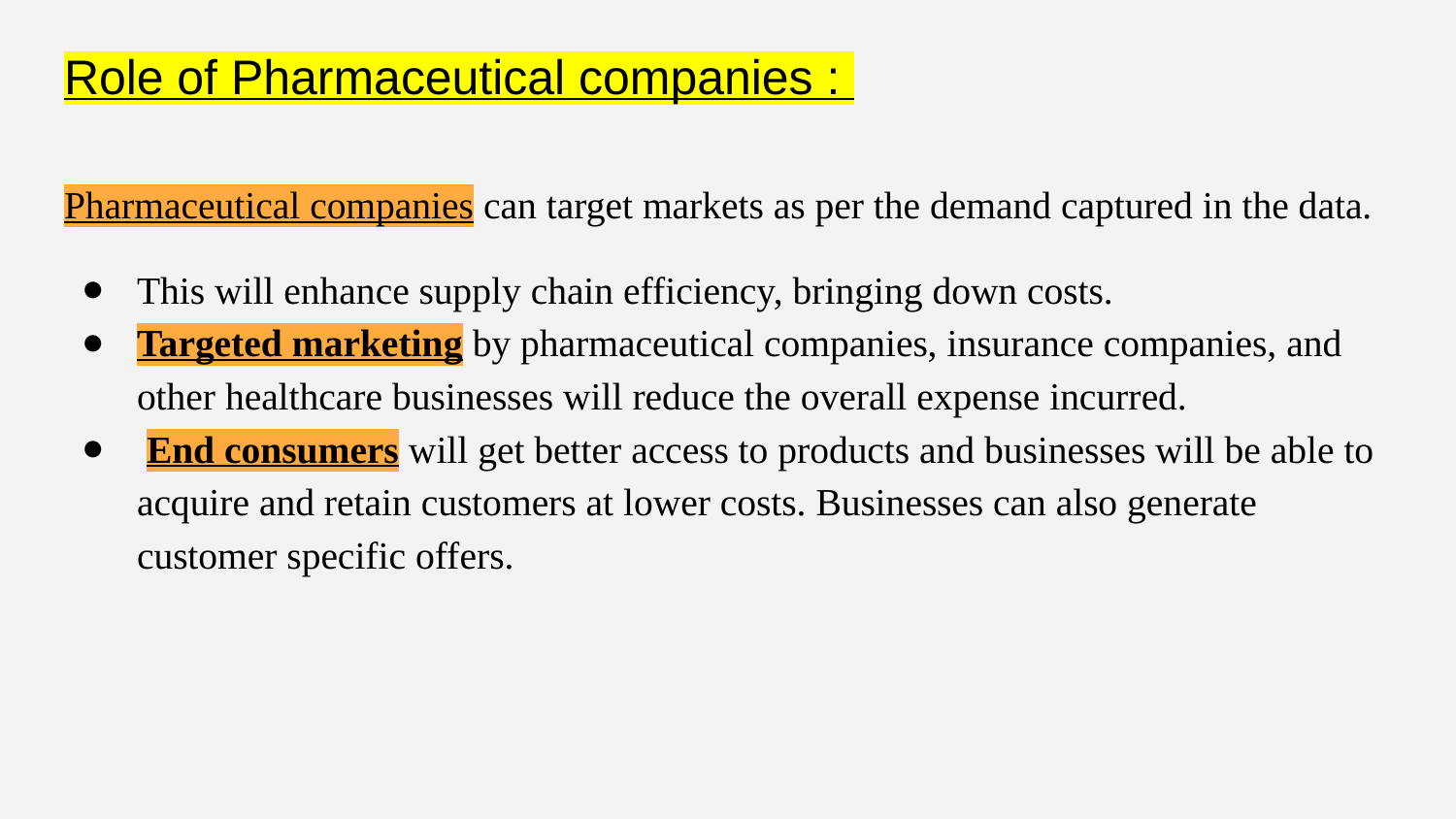

# Role of Pharmaceutical companies :
Pharmaceutical companies can target markets as per the demand captured in the data.
This will enhance supply chain efficiency, bringing down costs.
Targeted marketing by pharmaceutical companies, insurance companies, and other healthcare businesses will reduce the overall expense incurred.
 End consumers will get better access to products and businesses will be able to acquire and retain customers at lower costs. Businesses can also generate customer specific offers.